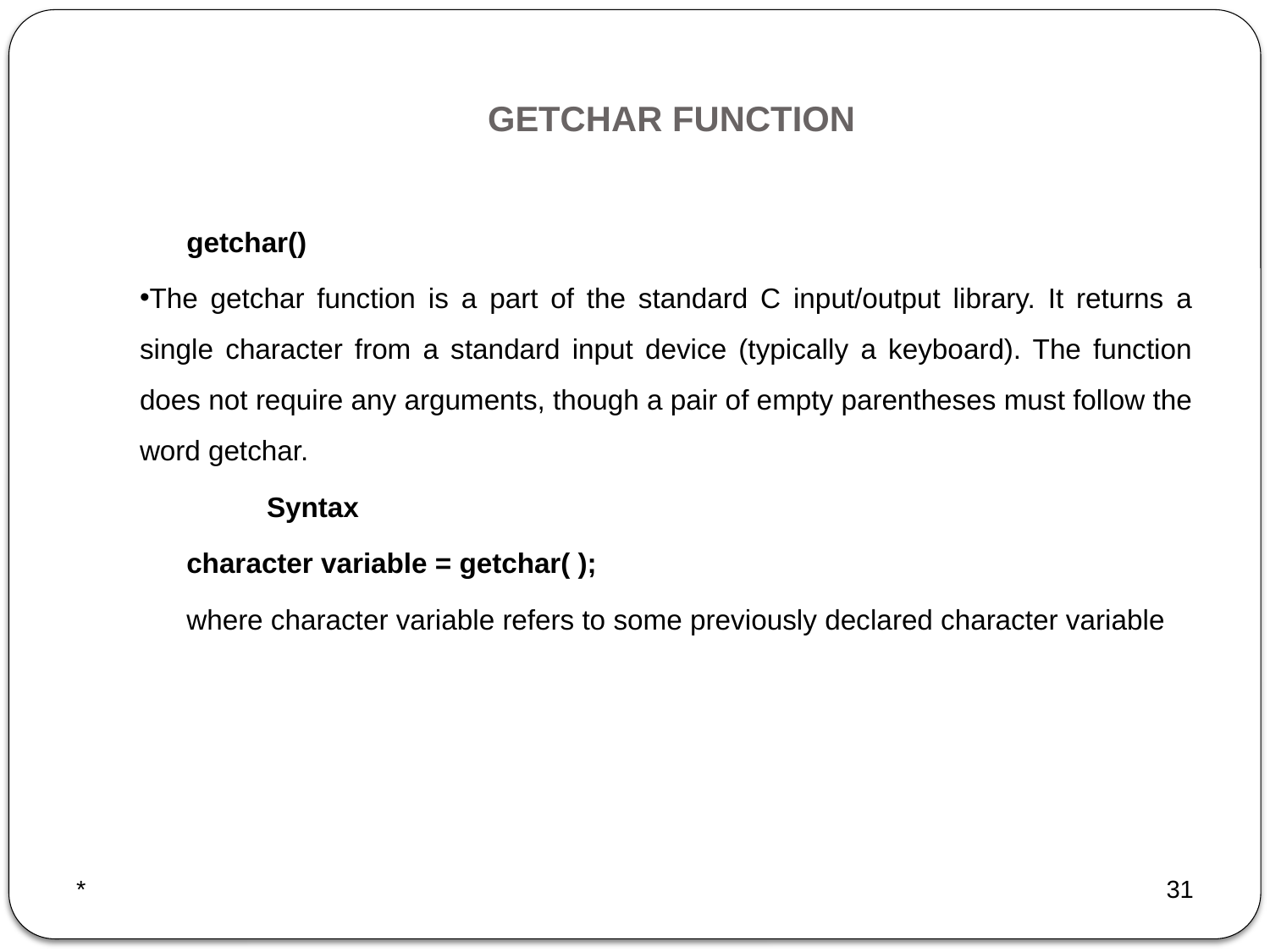

# GETCHAR FUNCTION
      getchar()
The getchar function is a part of the standard C input/output library. It returns a single character from a standard input device (typically a keyboard). The function does not require any arguments, though a pair of empty parentheses must follow the word getchar.
	Syntax
      character variable = getchar( );
      where character variable refers to some previously declared character variable

*
31